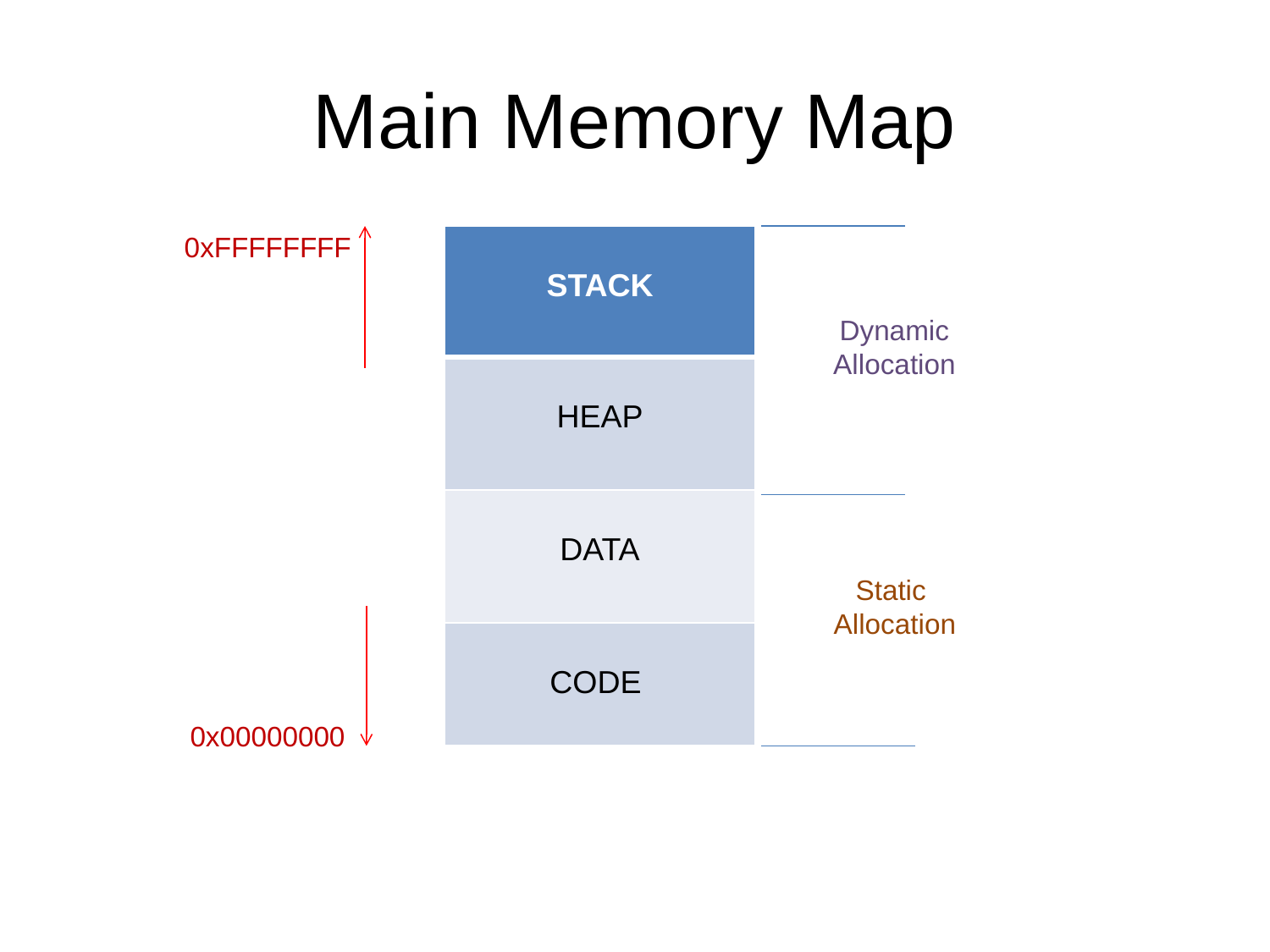

# Main Memory Map
0xFFFFFFFF
| STACK |
| --- |
| HEAP |
| DATA |
| CODE |
Dynamic
Allocation
Static
Allocation
0x00000000